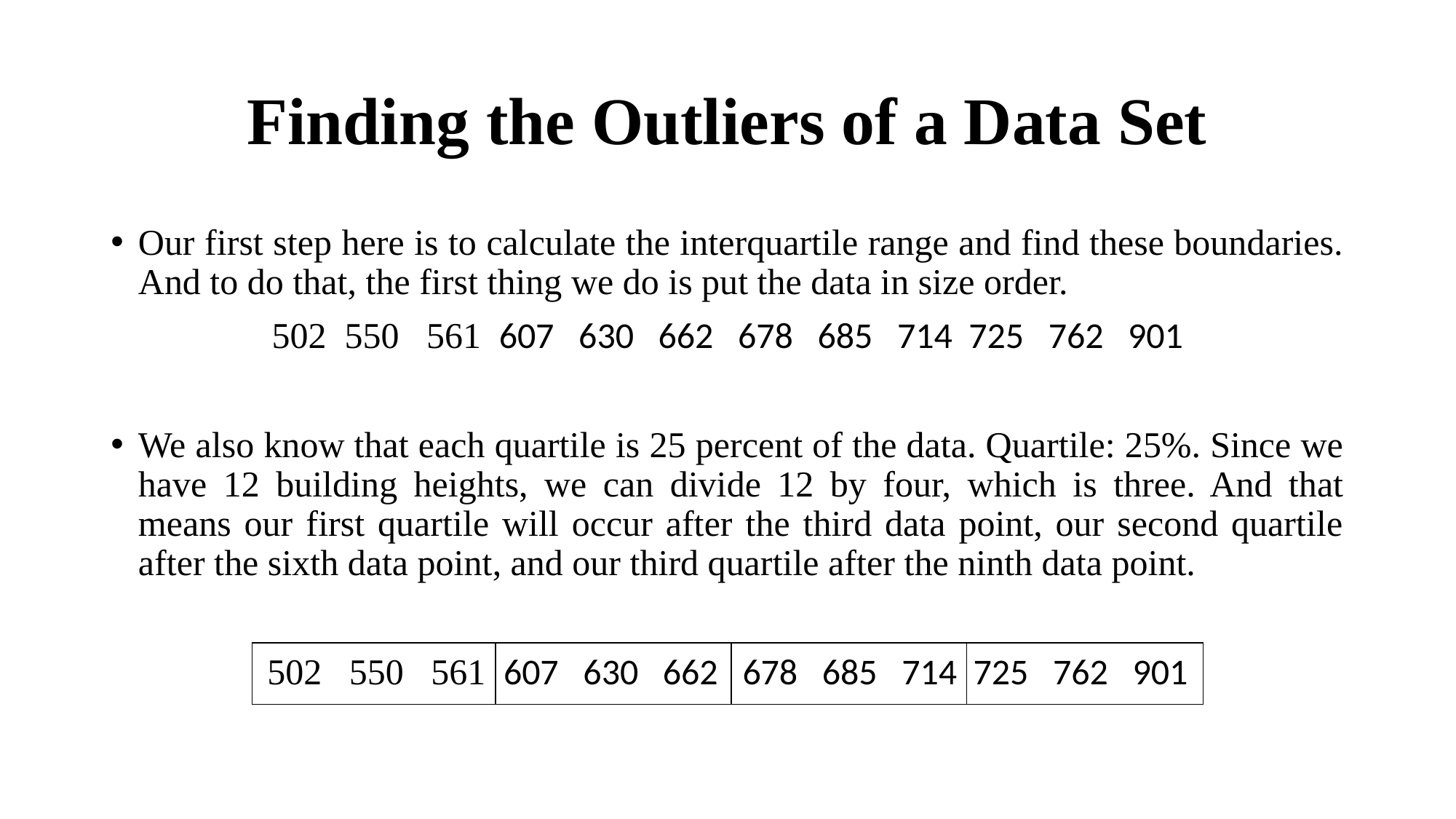

# Finding the Outliers of a Data Set
Our first step here is to calculate the interquartile range and find these boundaries. And to do that, the first thing we do is put the data in size order.
  550   561  607   630   662   678   685   714  725   762   901

We also know that each quartile is 25 percent of the data. Quartile: 25%. Since we have 12 building heights, we can divide 12 by four, which is three. And that means our first quartile will occur after the third data point, our second quartile after the sixth data point, and our third quartile after the ninth data point.

502   550   561  607   630   662   678   685   714  725   762   901

|  |  |  |  |
| --- | --- | --- | --- |